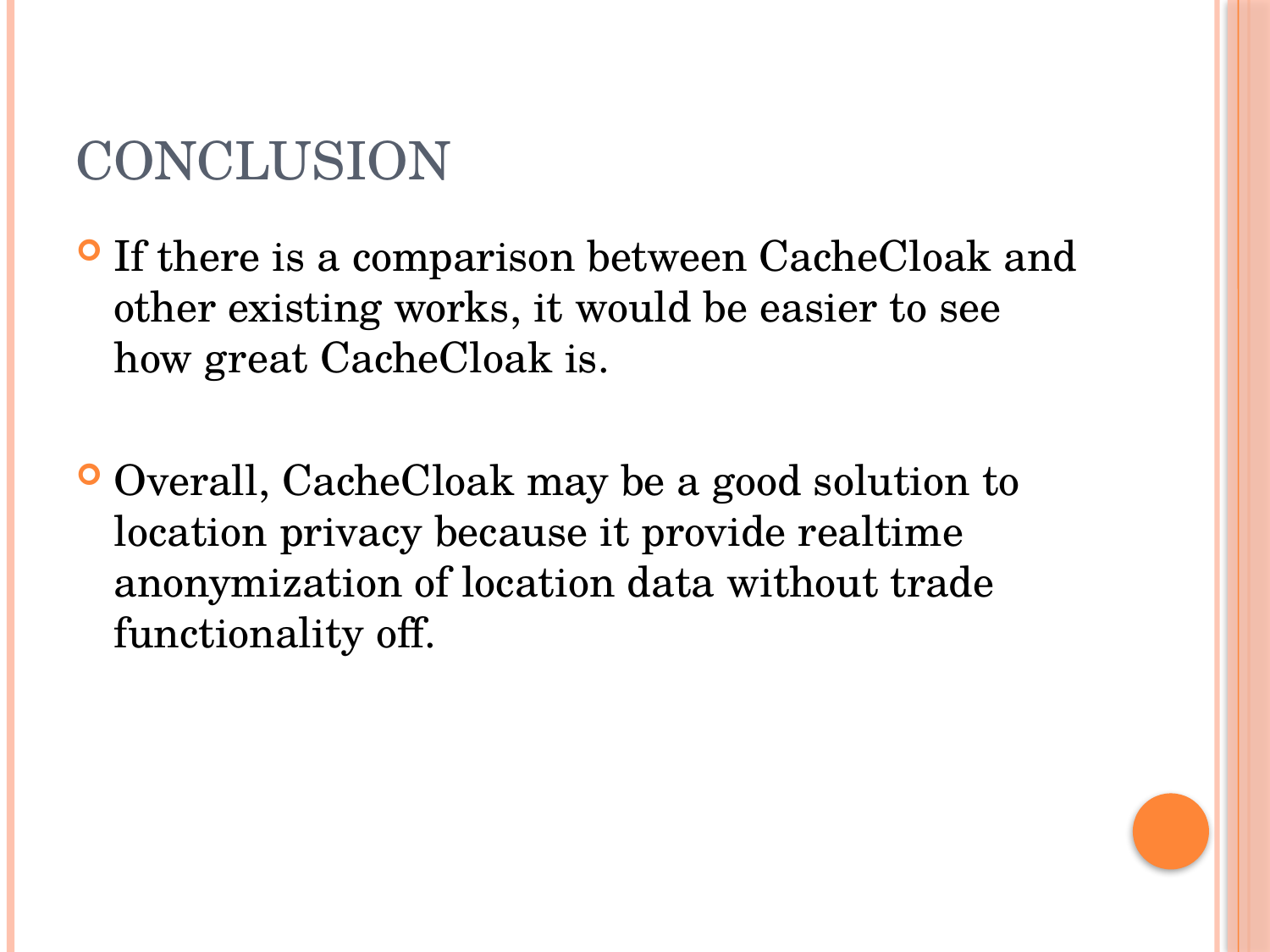

# Conclusion
If there is a comparison between CacheCloak and other existing works, it would be easier to see how great CacheCloak is.

Overall, CacheCloak may be a good solution to location privacy because it provide realtime anonymization of location data without trade functionality off.